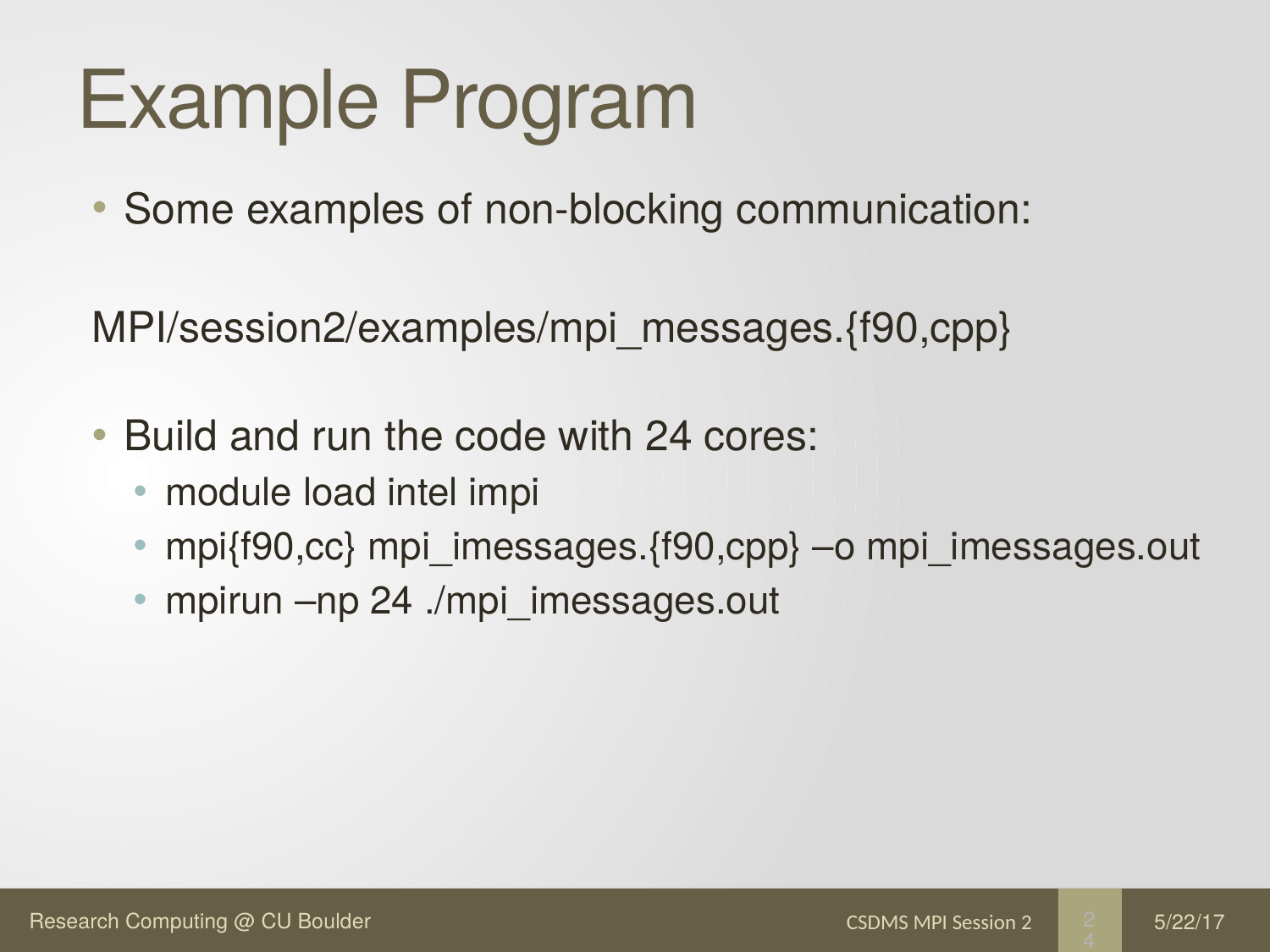

# Example Program
Some examples of non-blocking communication:

MPI/session2/examples/mpi_messages.{f90,cpp}

Build and run the code with 24 cores:
module load intel impi
mpi{f90,cc} mpi_imessages.{f90,cpp} –o mpi_imessages.out
mpirun –np 24 ./mpi_imessages.out

CSDMS MPI Session 2
5/22/17
24